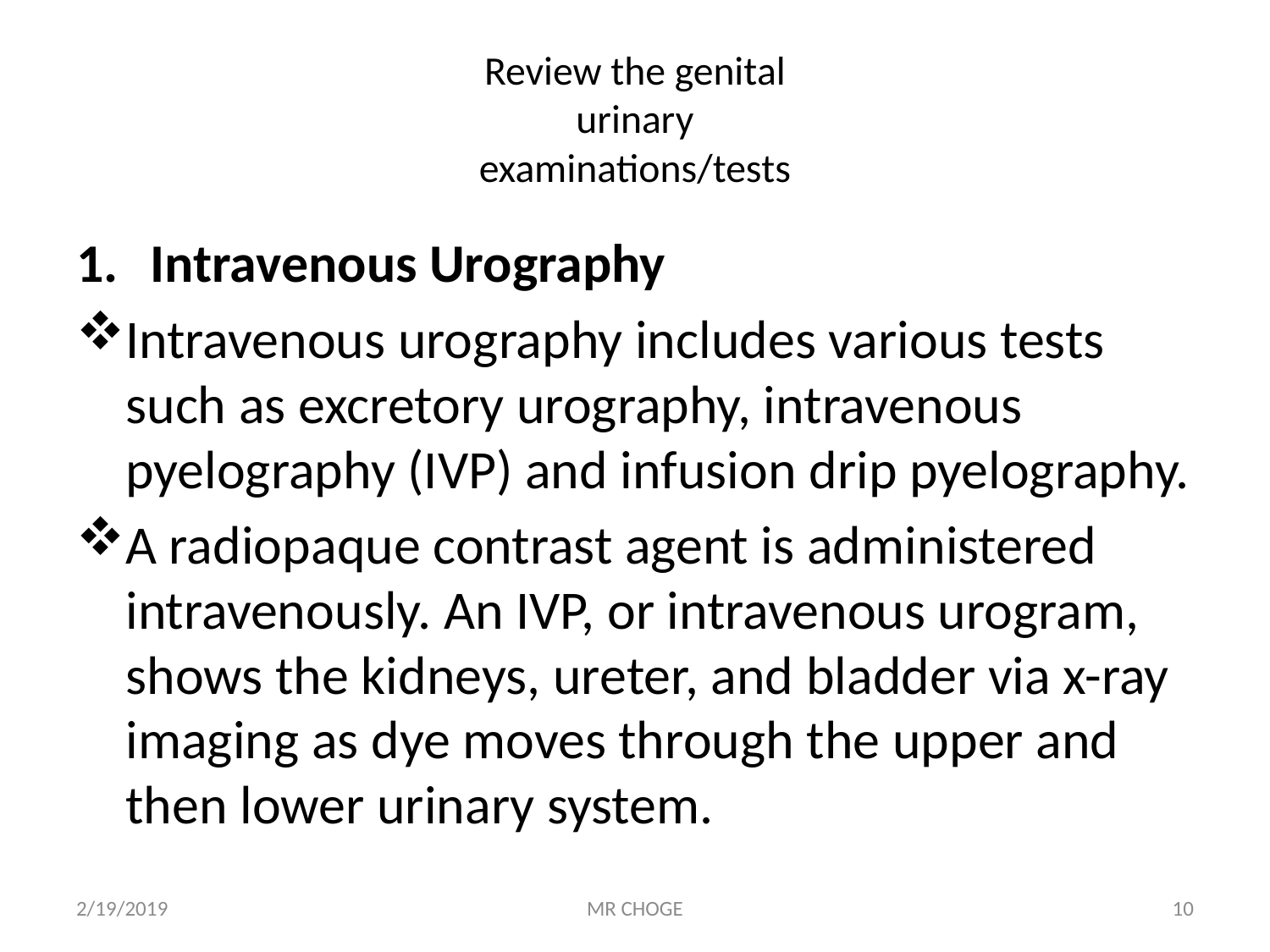

# Review the genital urinary examinations/tests
Intravenous Urography
Intravenous urography includes various tests such as excretory urography, intravenous pyelography (IVP) and infusion drip pyelography.
A radiopaque contrast agent is administered intravenously. An IVP, or intravenous urogram, shows the kidneys, ureter, and bladder via x-ray imaging as dye moves through the upper and then lower urinary system.
2/19/2019
MR CHOGE
10